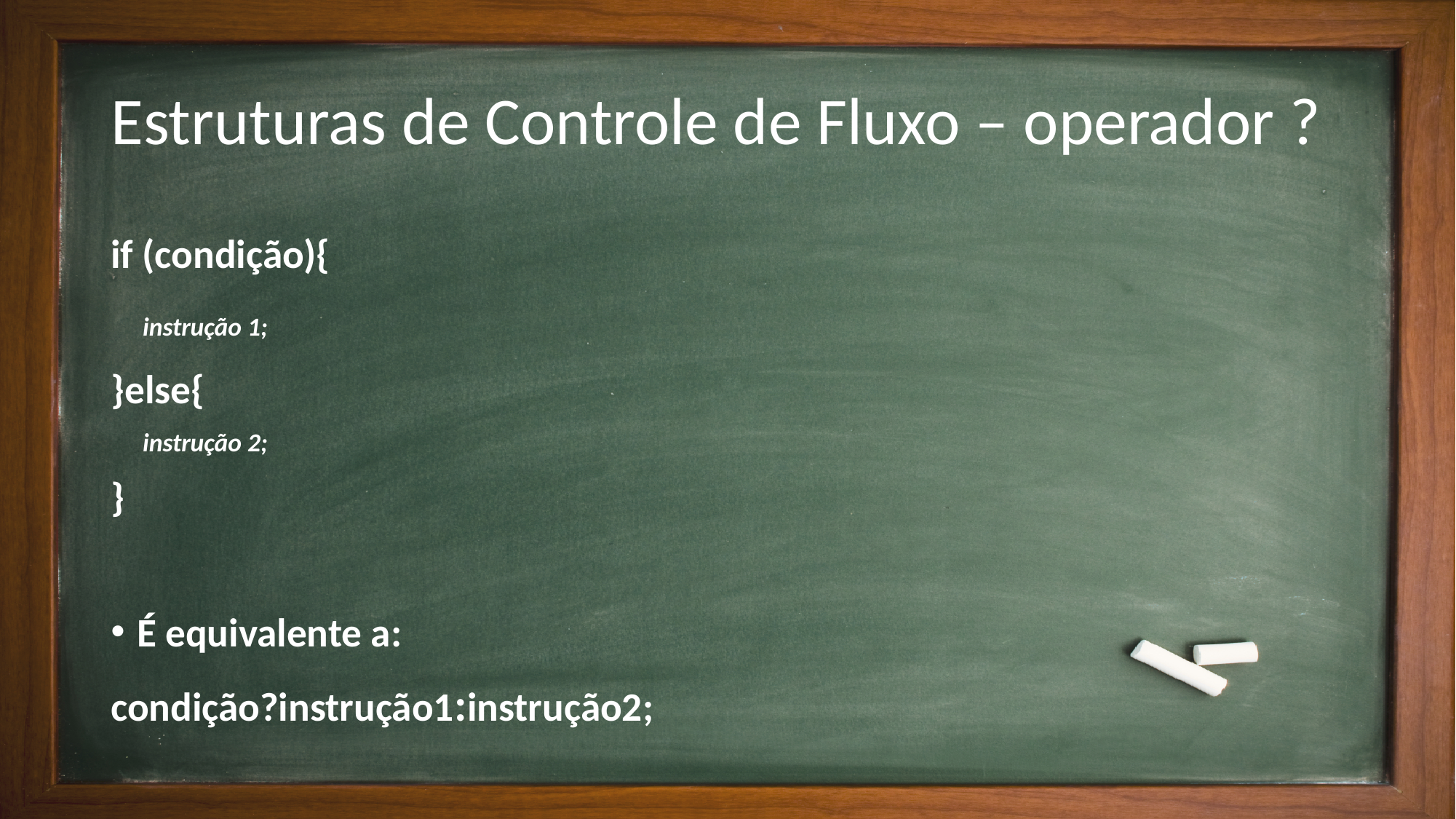

# Estruturas de Controle de Fluxo – operador ?
if (condição){
	 instrução 1;
}else{
	 instrução 2;
}

É equivalente a:
condição?instrução1:instrução2;